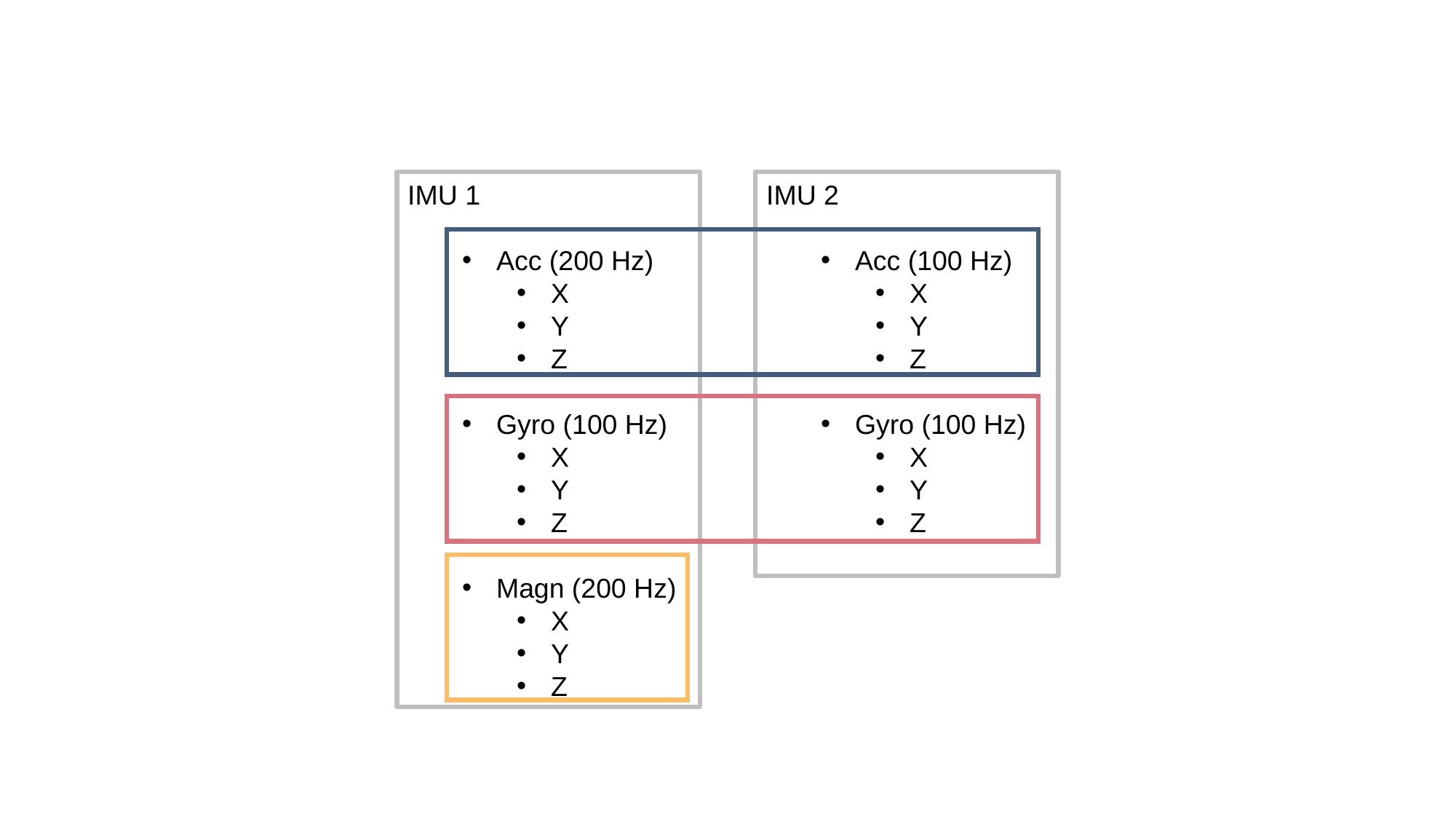

IMU 1

Acc (200 Hz)
X
Y
Z

Gyro (100 Hz)
X
Y
Z

Magn (200 Hz)
X
Y
Z
IMU 2

Acc (100 Hz)
X
Y
Z

Gyro (100 Hz)
X
Y
Z